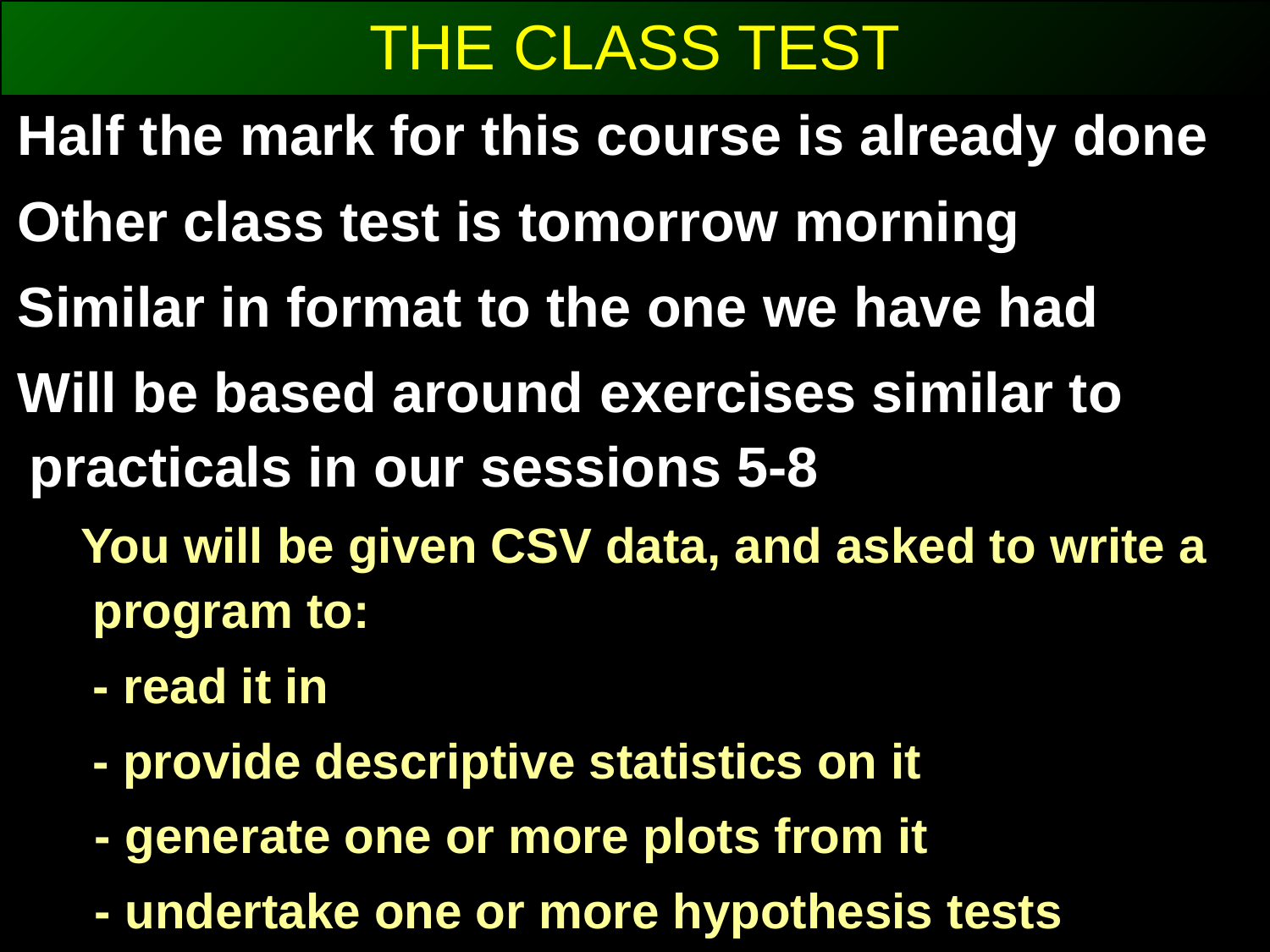

THE CLASS TEST
Half the mark for this course is already done
Other class test is tomorrow morning
Similar in format to the one we have had
Will be based around exercises similar to practicals in our sessions 5-8
You will be given CSV data, and asked to write a program to:
	- read it in
	- provide descriptive statistics on it
 - generate one or more plots from it
 - undertake one or more hypothesis tests